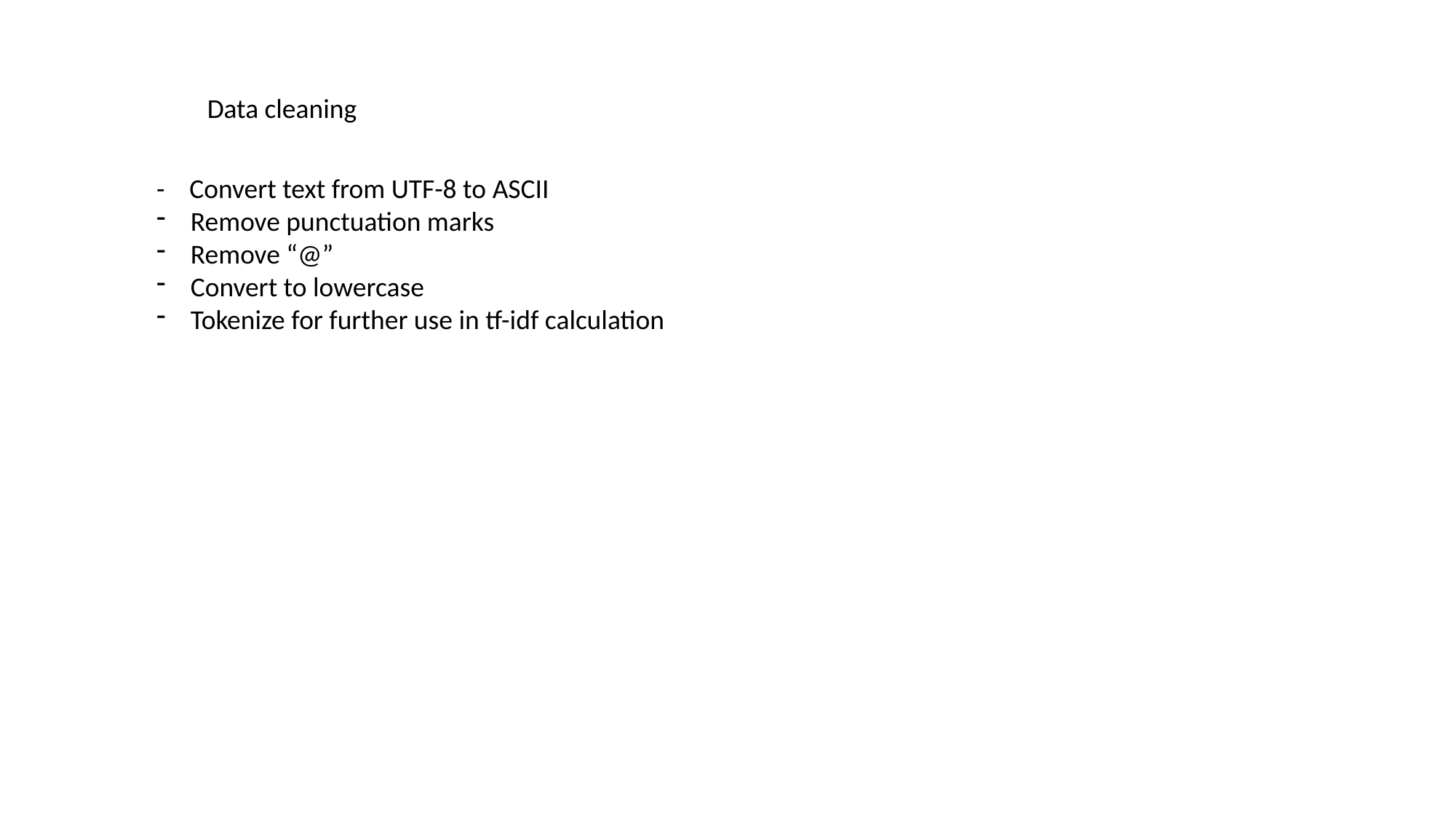

Data cleaning
-    Convert text from UTF-8 to ASCII
Remove punctuation marks
Remove “@”
Convert to lowercase
Tokenize for further use in tf-idf calculation